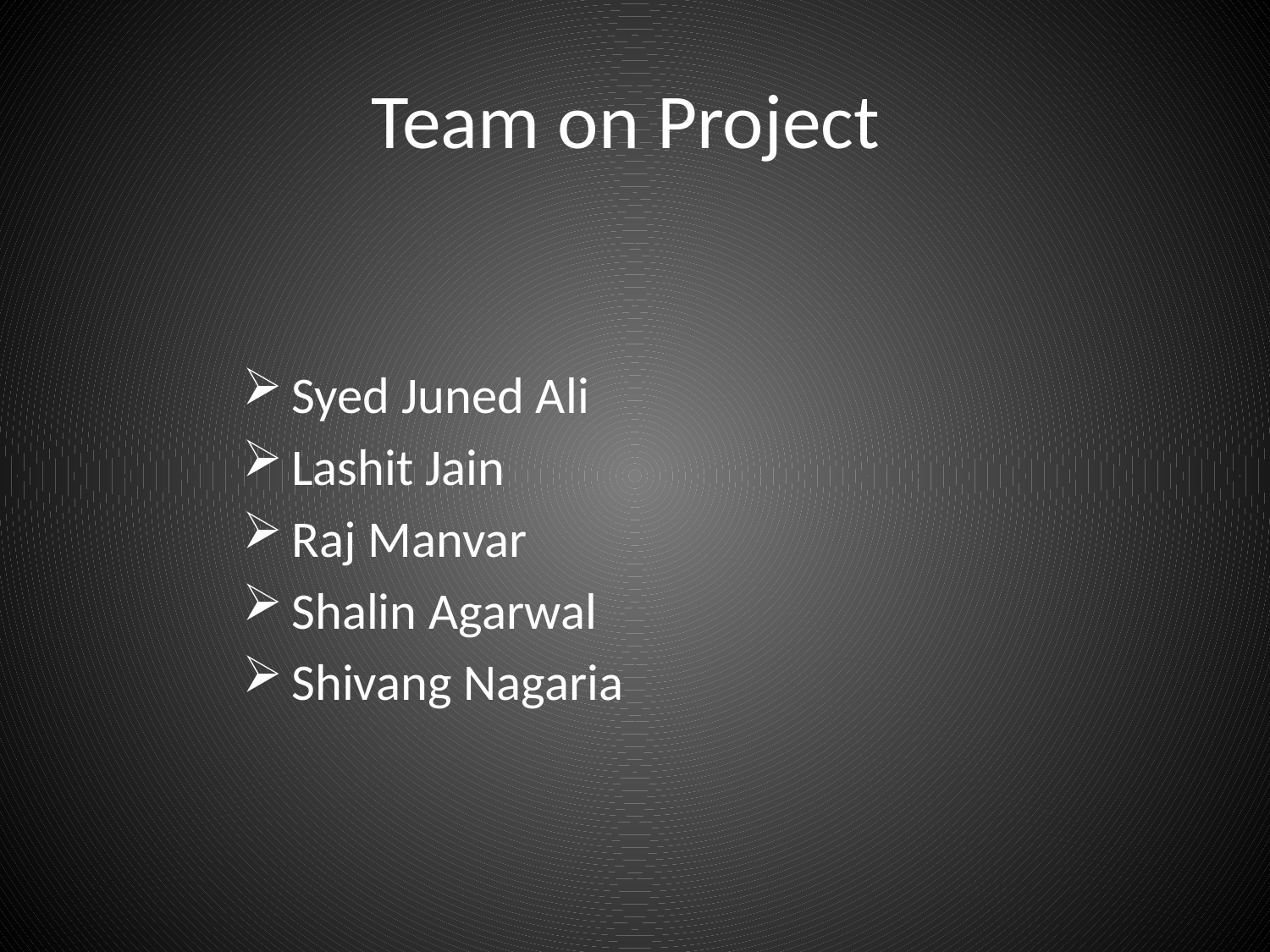

# Team on Project

 Syed Juned Ali
 Lashit Jain
 Raj Manvar
 Shalin Agarwal
 Shivang Nagaria